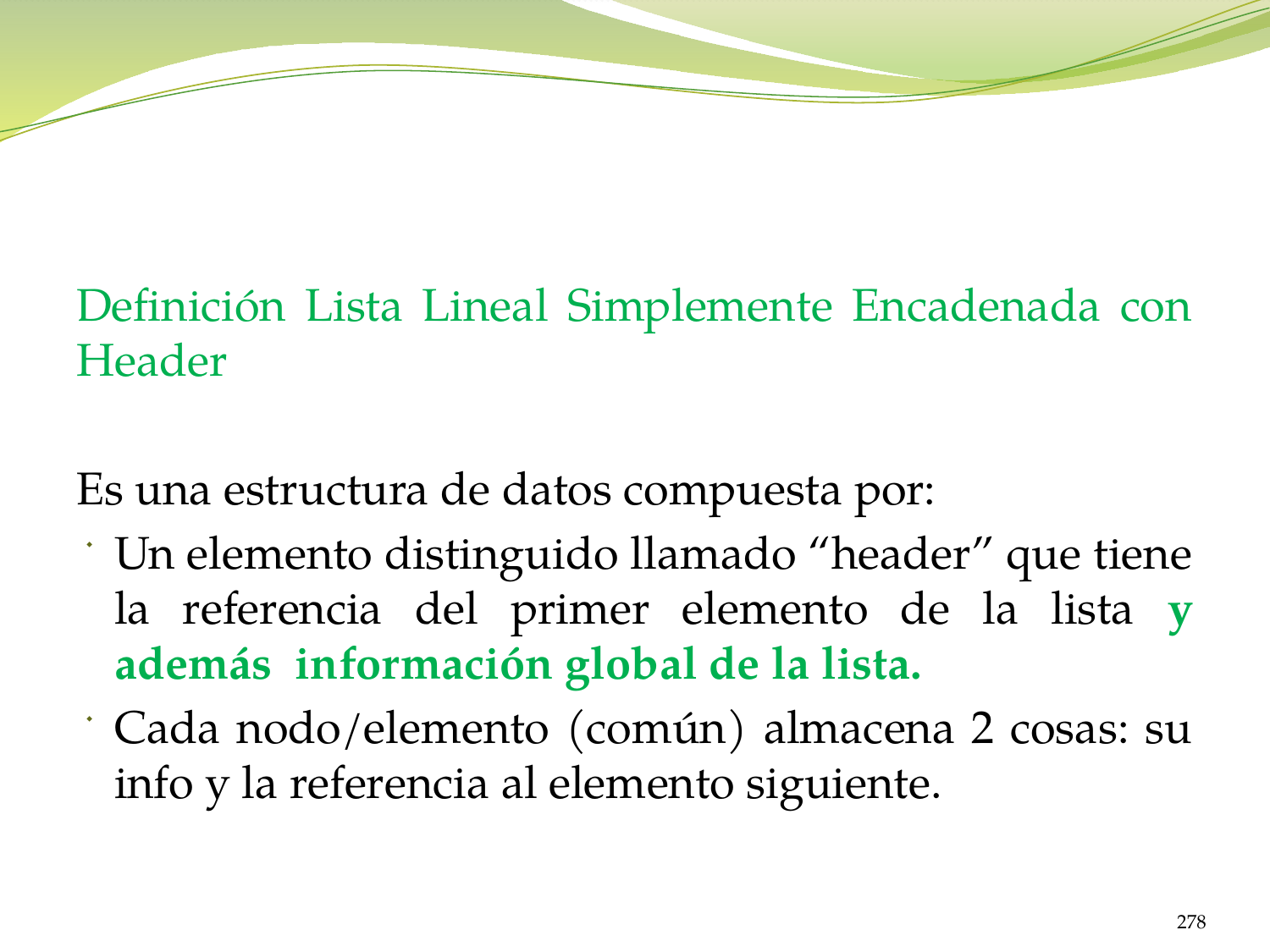

#
Definición Lista Lineal Simplemente Encadenada con Header

Es una estructura de datos compuesta por:
Un elemento distinguido llamado “header” que tiene la referencia del primer elemento de la lista y además  información global de la lista.
Cada nodo/elemento (común) almacena 2 cosas: su info y la referencia al elemento siguiente.

278